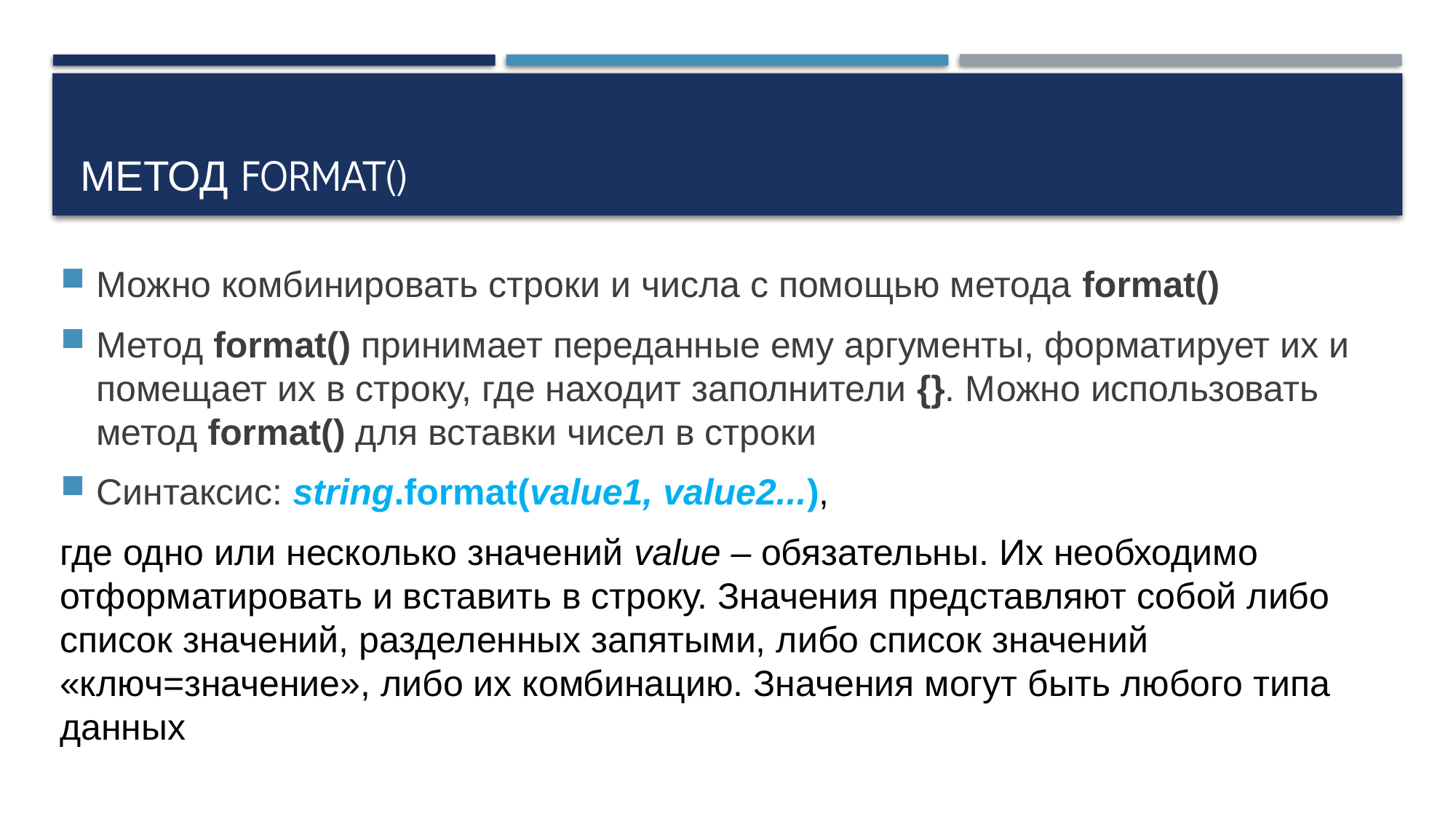

# Метод format()
Можно комбинировать строки и числа с помощью метода format()
Метод format() принимает переданные ему аргументы, форматирует их и помещает их в строку, где находит заполнители {}. Можно использовать метод format() для вставки чисел в строки
Синтаксис: string.format(value1, value2...),
где одно или несколько значений value – обязательны. Их необходимо отформатировать и вставить в строку. Значения представляют собой либо список значений, разделенных запятыми, либо список значений «ключ=значение», либо их комбинацию. Значения могут быть любого типа данных